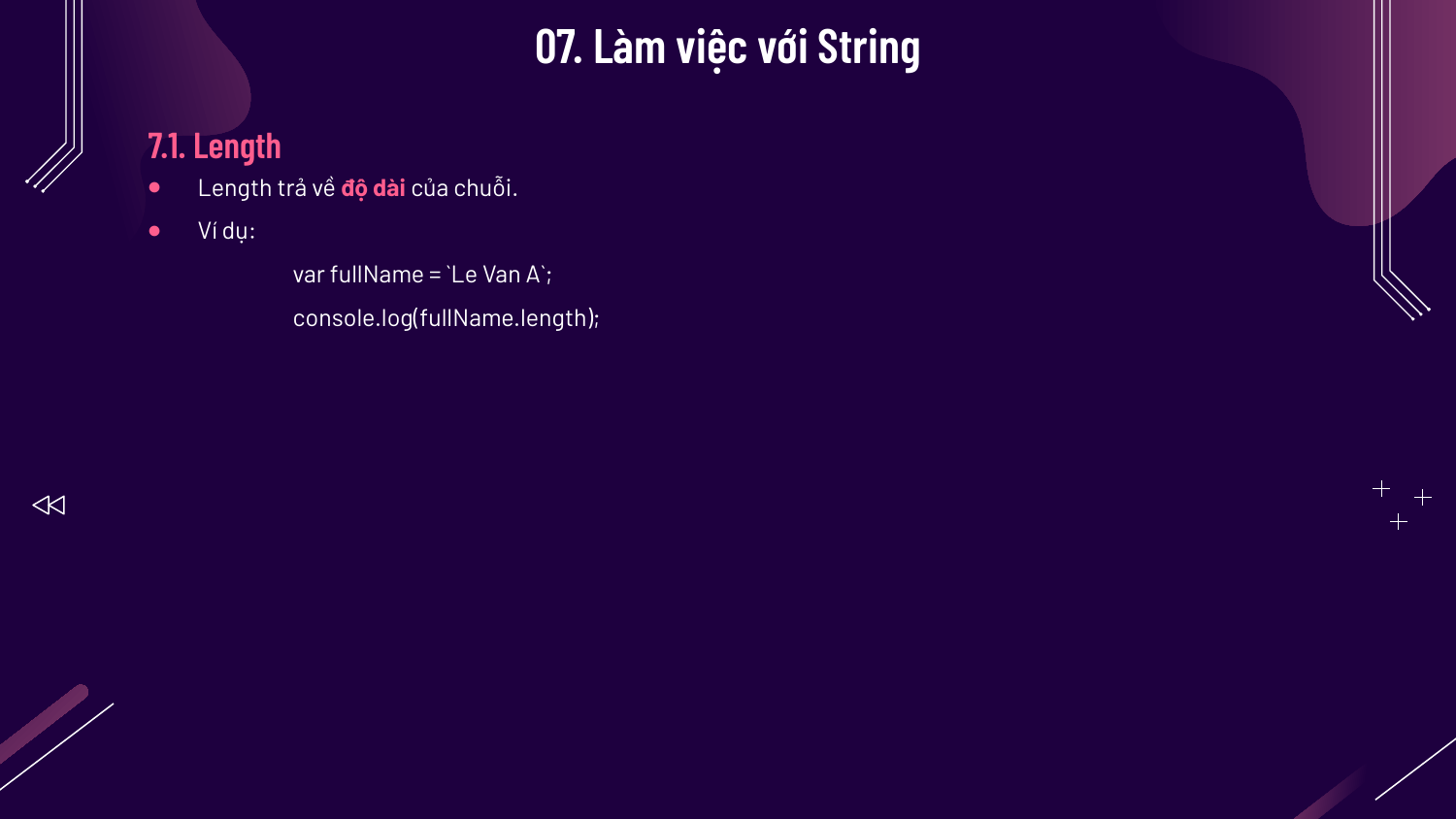

# 07. Làm việc với String
7.1. Length
Length trả về độ dài của chuỗi.
Ví dụ:
	var fullName = `Le Van A`;
	console.log(fullName.length);